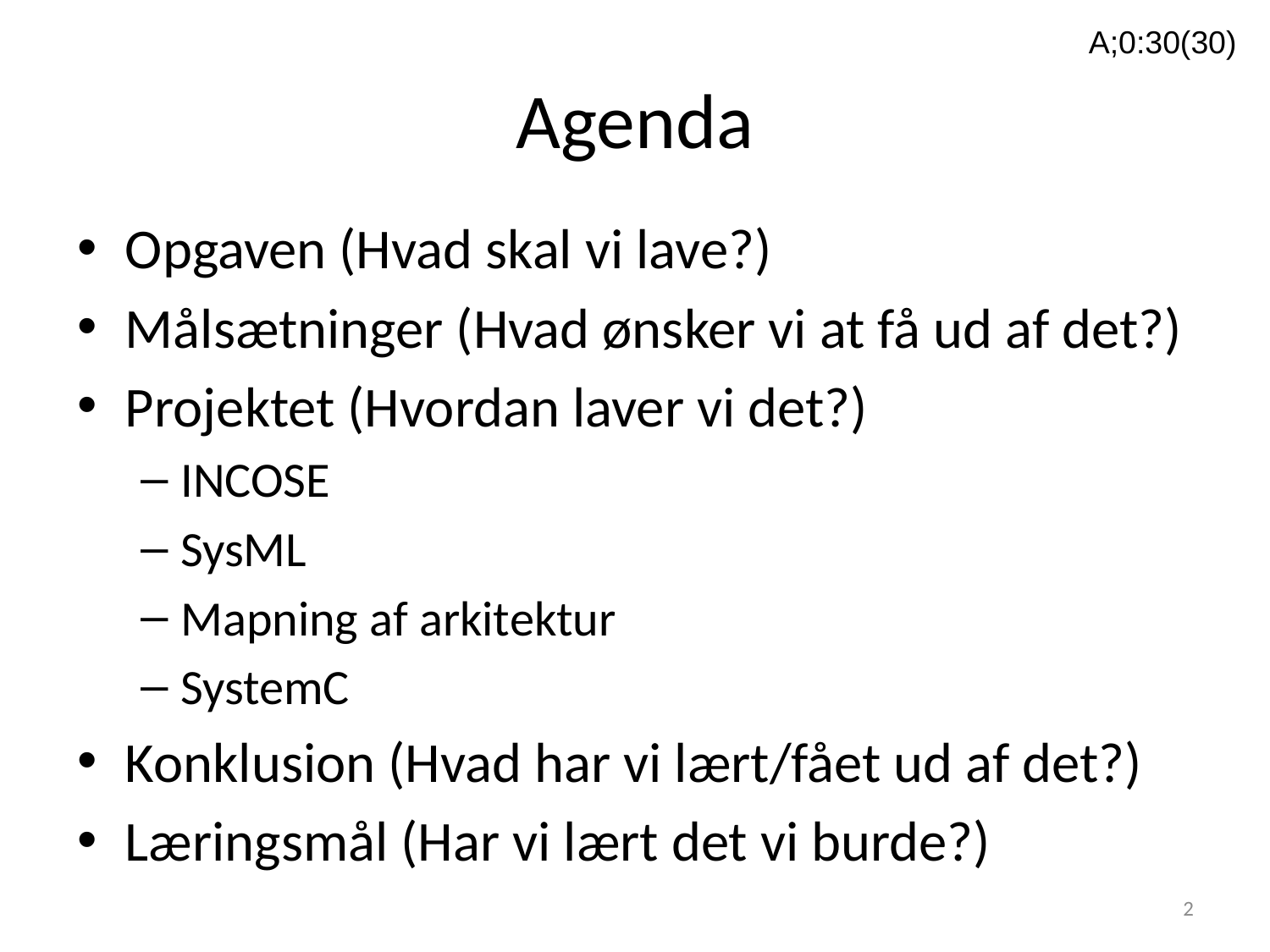

A;0:30(30)
# Agenda
Opgaven (Hvad skal vi lave?)
Målsætninger (Hvad ønsker vi at få ud af det?)
Projektet (Hvordan laver vi det?)
INCOSE
SysML
Mapning af arkitektur
SystemC
Konklusion (Hvad har vi lært/fået ud af det?)
Læringsmål (Har vi lært det vi burde?)

2